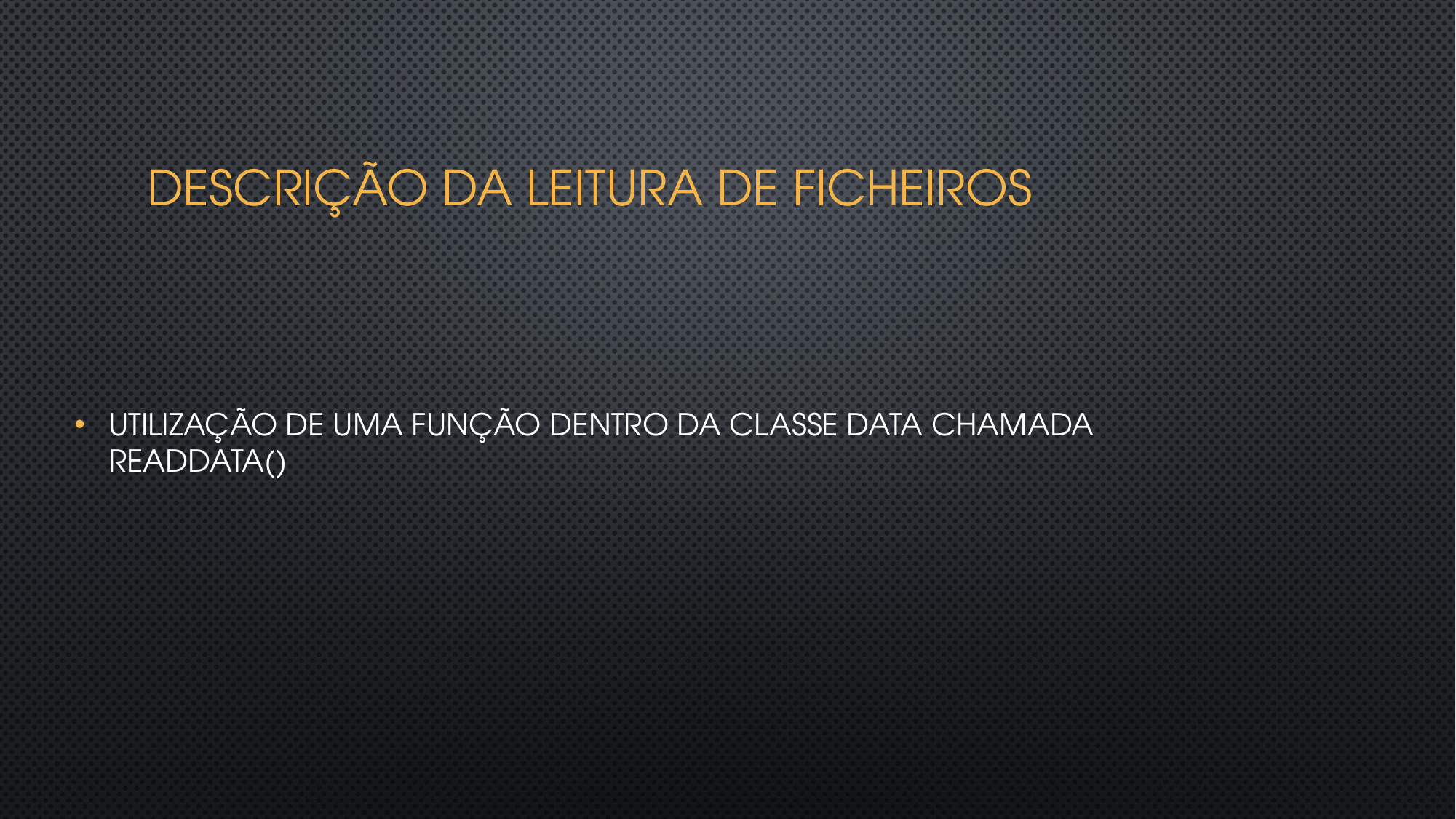

# Descrição da leitura de ficheiros
Utilização de uma função dentro da classe Data chamada readData()